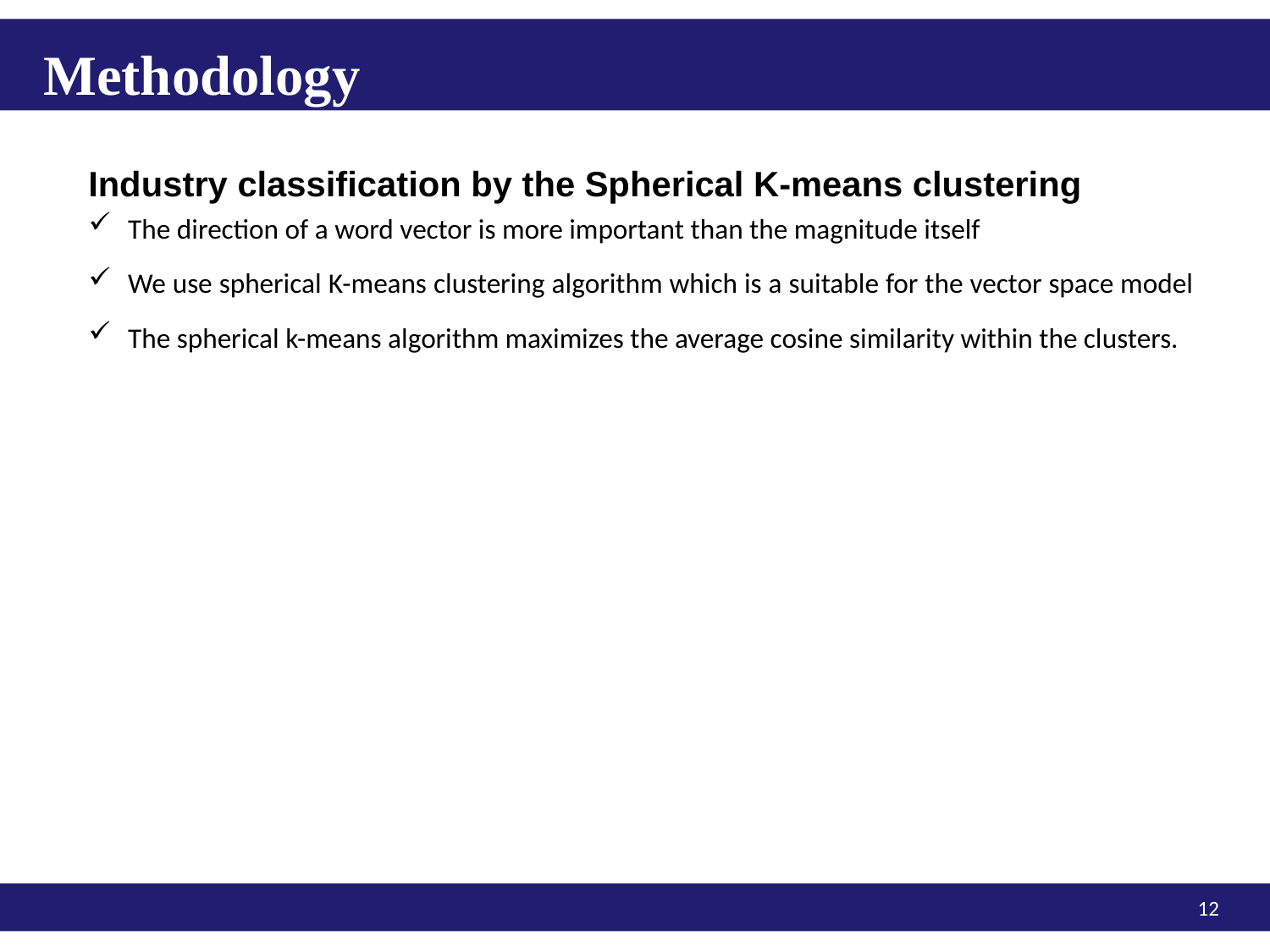

Methodology
Industry classification by the Spherical K-means clustering
The direction of a word vector is more important than the magnitude itself
We use spherical K-means clustering algorithm which is a suitable for the vector space model
The spherical k-means algorithm maximizes the average cosine similarity within the clusters.
12